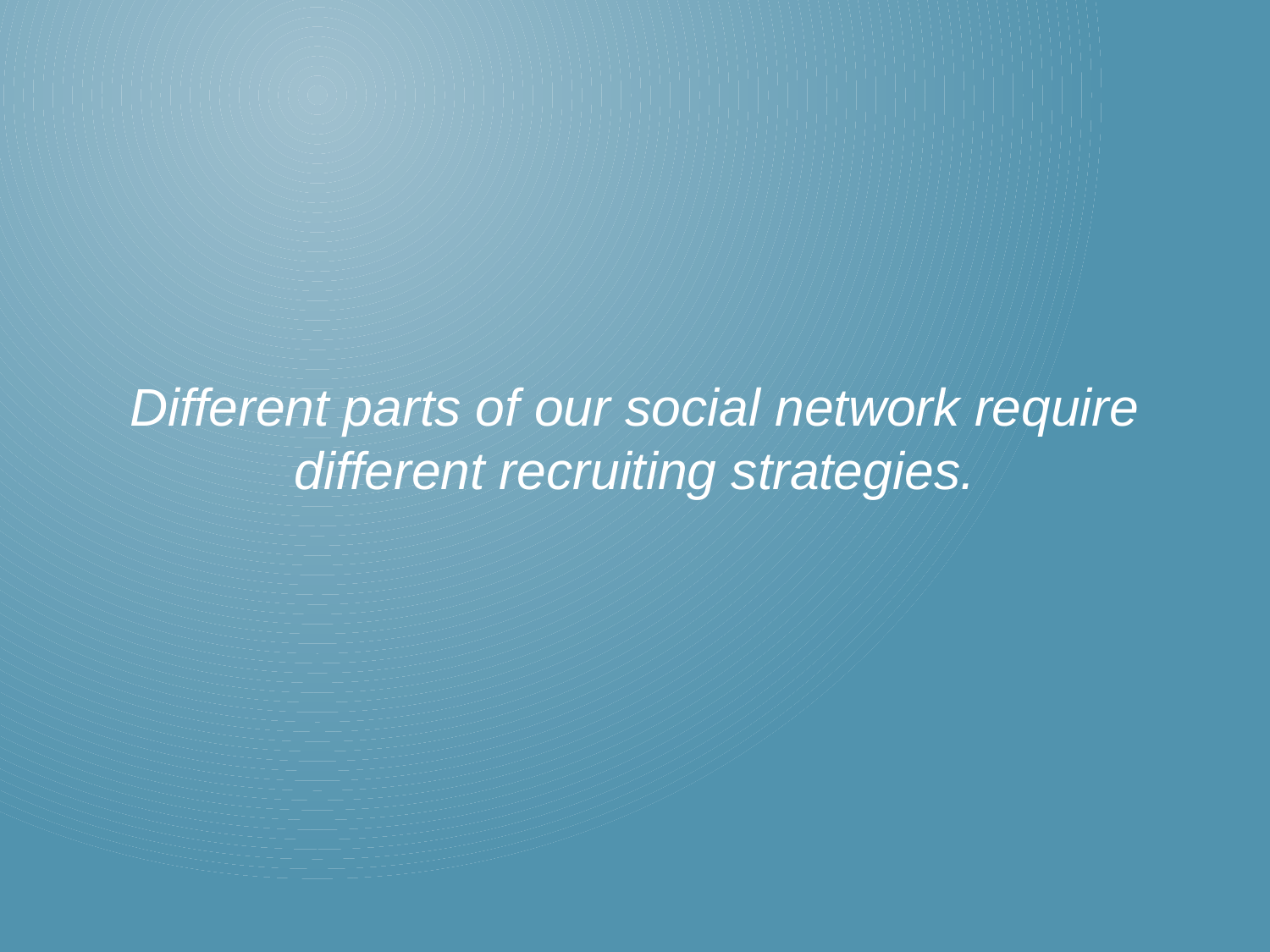

Different parts of our social network require different recruiting strategies.